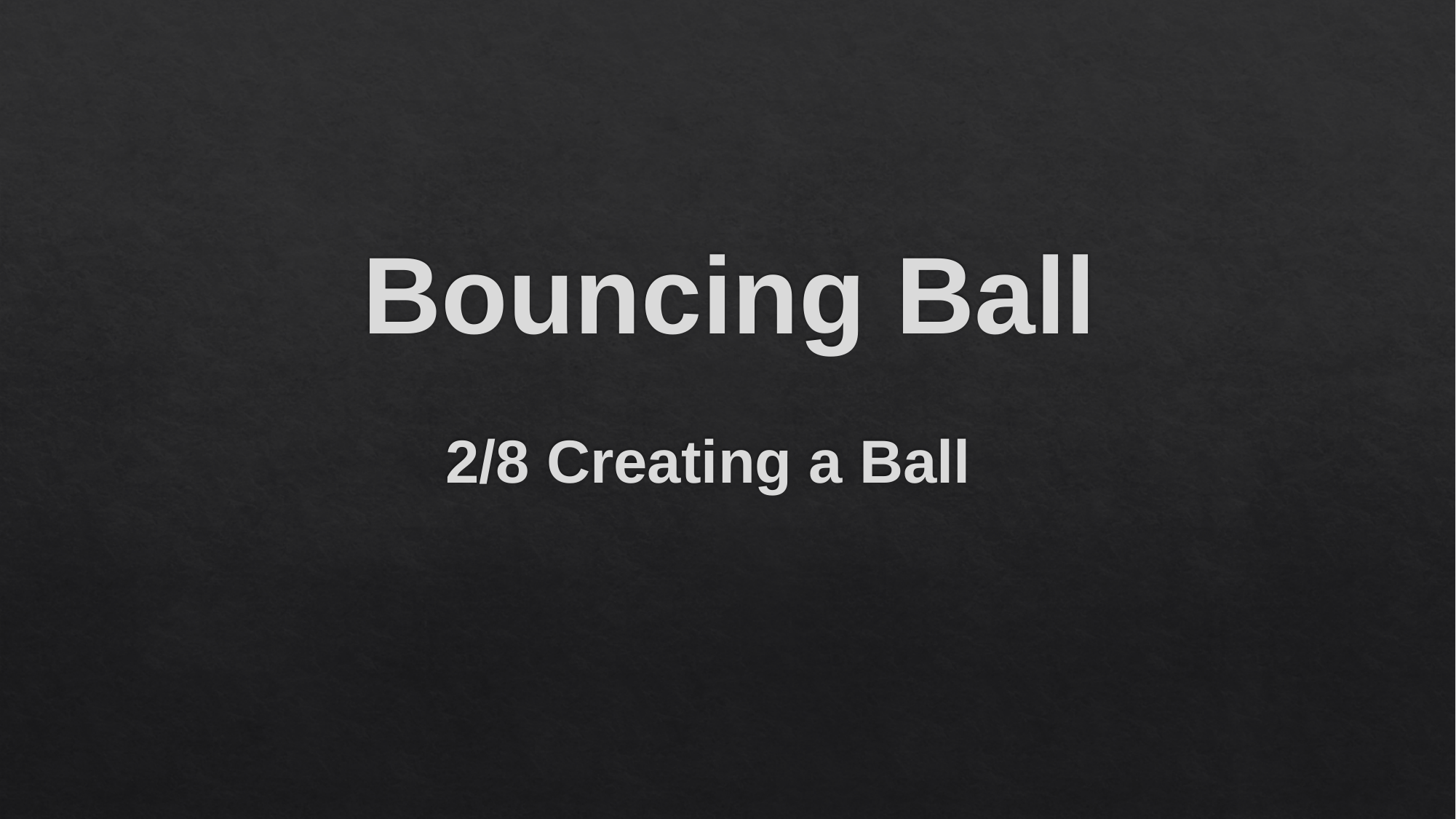

# Bouncing Ball
2/8 Creating a Ball